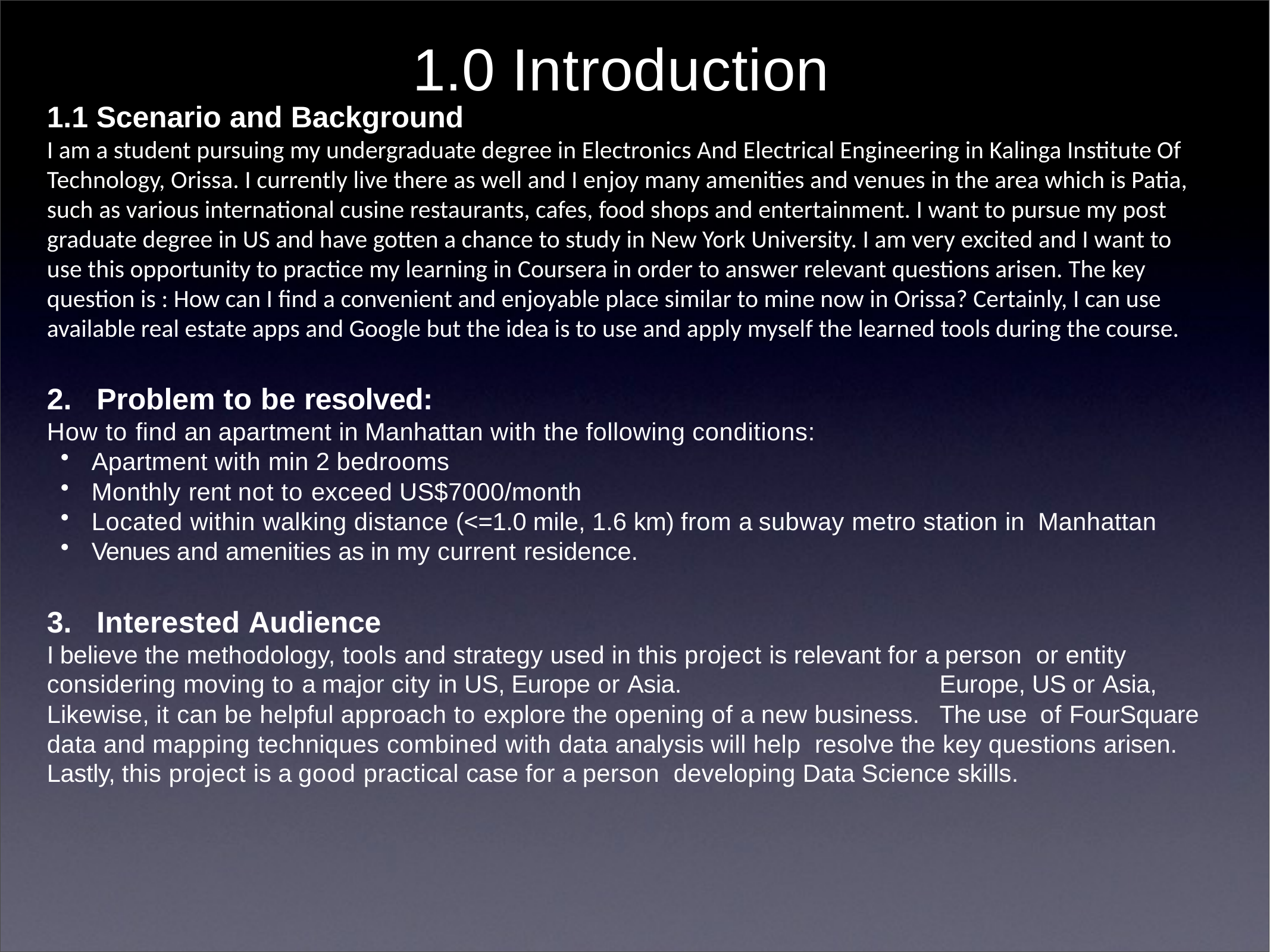

# 1.0 Introduction
1.1 Scenario and Background
I am a student pursuing my undergraduate degree in Electronics And Electrical Engineering in Kalinga Institute Of Technology, Orissa. I currently live there as well and I enjoy many amenities and venues in the area which is Patia, such as various international cusine restaurants, cafes, food shops and entertainment. I want to pursue my post graduate degree in US and have gotten a chance to study in New York University. I am very excited and I want to use this opportunity to practice my learning in Coursera in order to answer relevant questions arisen. The key question is : How can I find a convenient and enjoyable place similar to mine now in Orissa? Certainly, I can use available real estate apps and Google but the idea is to use and apply myself the learned tools during the course.

Problem to be resolved:
How to find an apartment in Manhattan with the following conditions:
Apartment with min 2 bedrooms
Monthly rent not to exceed US$7000/month
Located within walking distance (<=1.0 mile, 1.6 km) from a subway metro station in  Manhattan
Venues and amenities as in my current residence.

Interested Audience
I believe the methodology, tools and strategy used in this project is relevant for a person  or entity considering moving to a major city in US, Europe or Asia.	Europe, US or Asia,  Likewise, it can be helpful approach to explore the opening of a new business.	The use  of FourSquare data and mapping techniques combined with data analysis will help  resolve the key questions arisen. Lastly, this project is a good practical case for a person  developing Data Science skills.